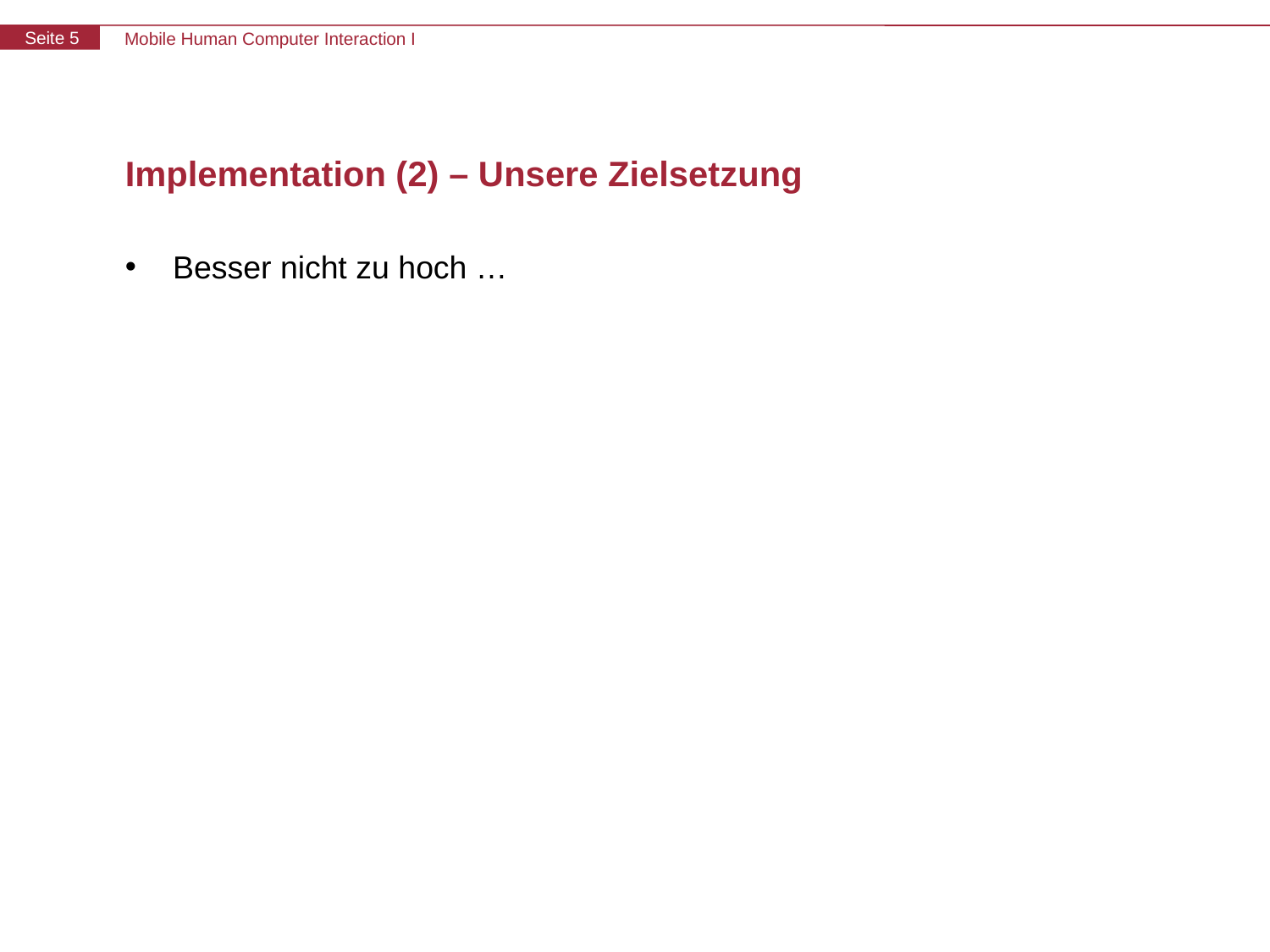

# Implementation (2) – Unsere Zielsetzung
Besser nicht zu hoch …